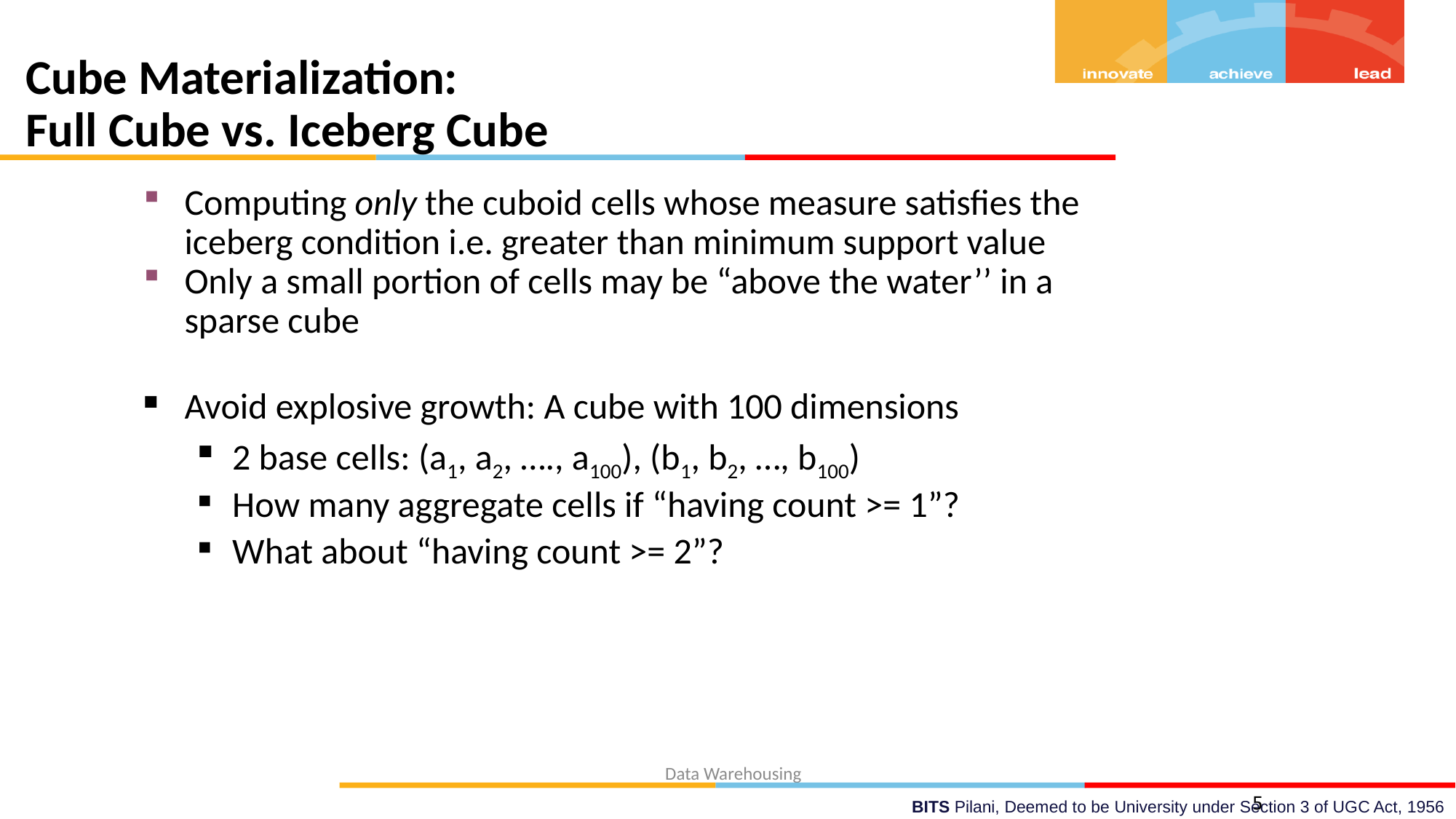

# Cube Materialization: Full Cube vs. Iceberg Cube
Computing only the cuboid cells whose measure satisfies the iceberg condition i.e. greater than minimum support value
Only a small portion of cells may be “above the water’’ in a sparse cube

Avoid explosive growth: A cube with 100 dimensions
2 base cells: (a1, a2, …., a100), (b1, b2, …, b100)
How many aggregate cells if “having count >= 1”?
What about “having count >= 2”?
5